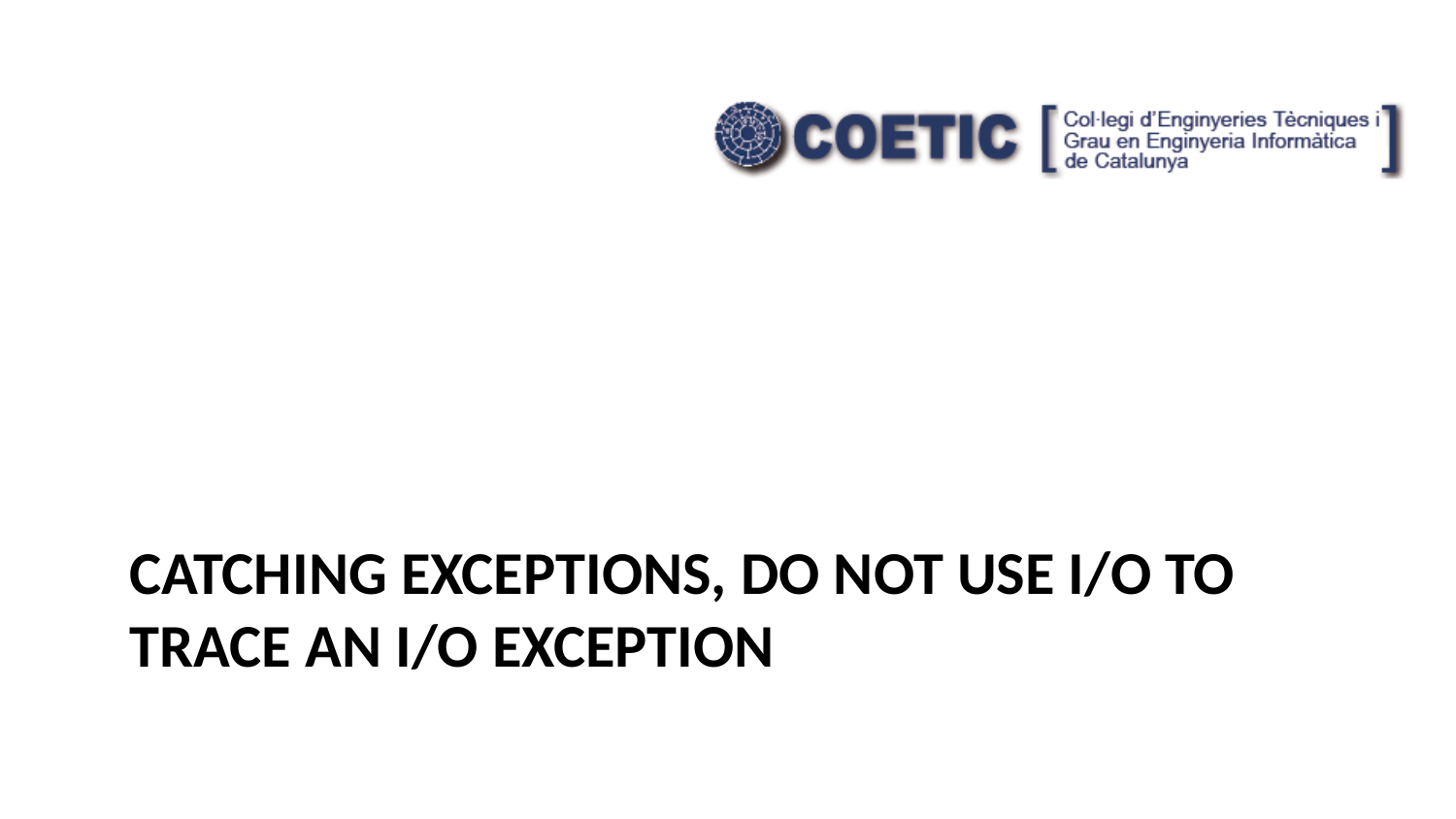

# Catching exceptions, do not use I/O to trace an I/O exception